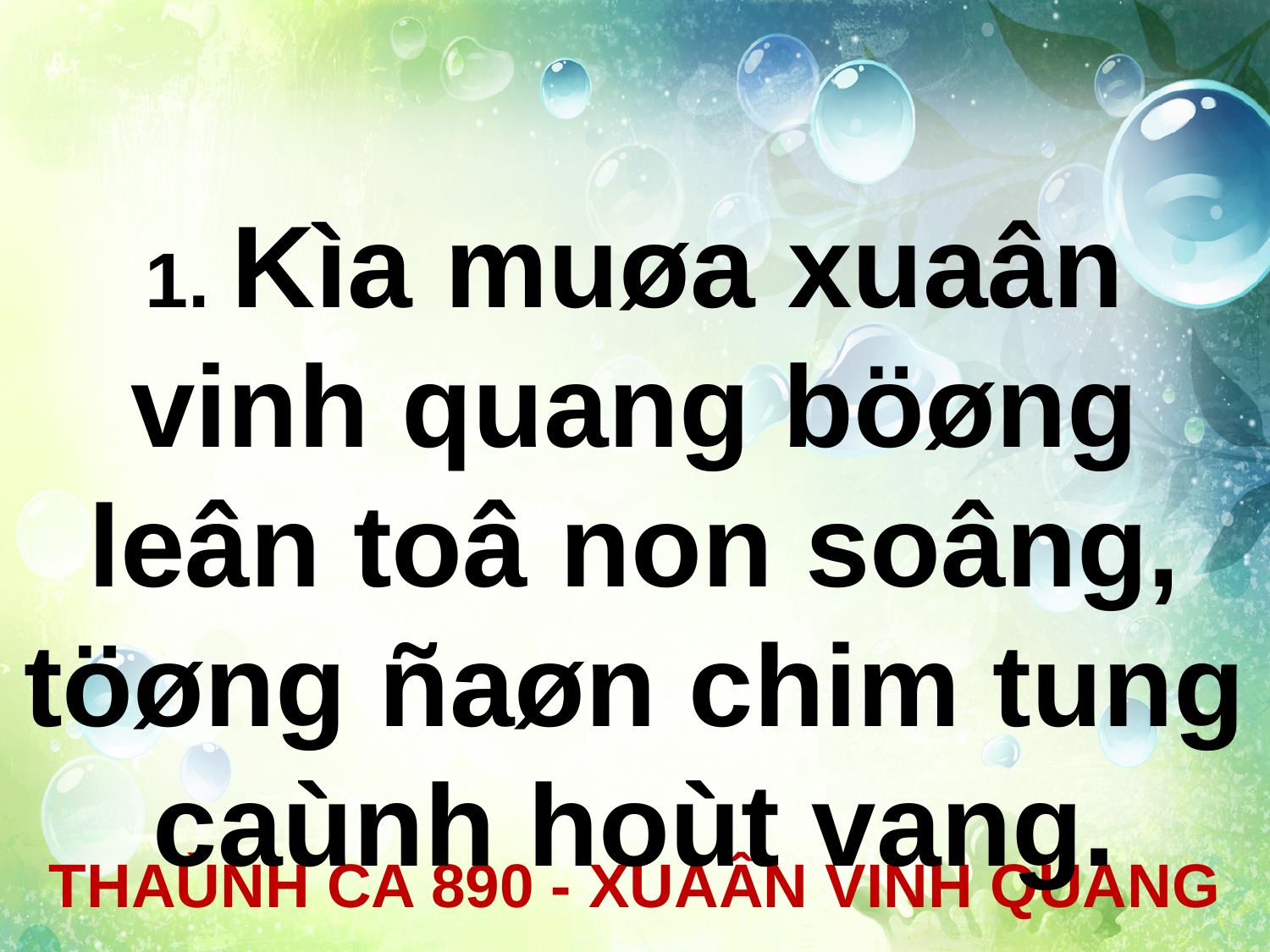

1. Kìa muøa xuaân vinh quang böøng leân toâ non soâng, töøng ñaøn chim tung caùnh hoùt vang.
THAÙNH CA 890 - XUAÂN VINH QUANG